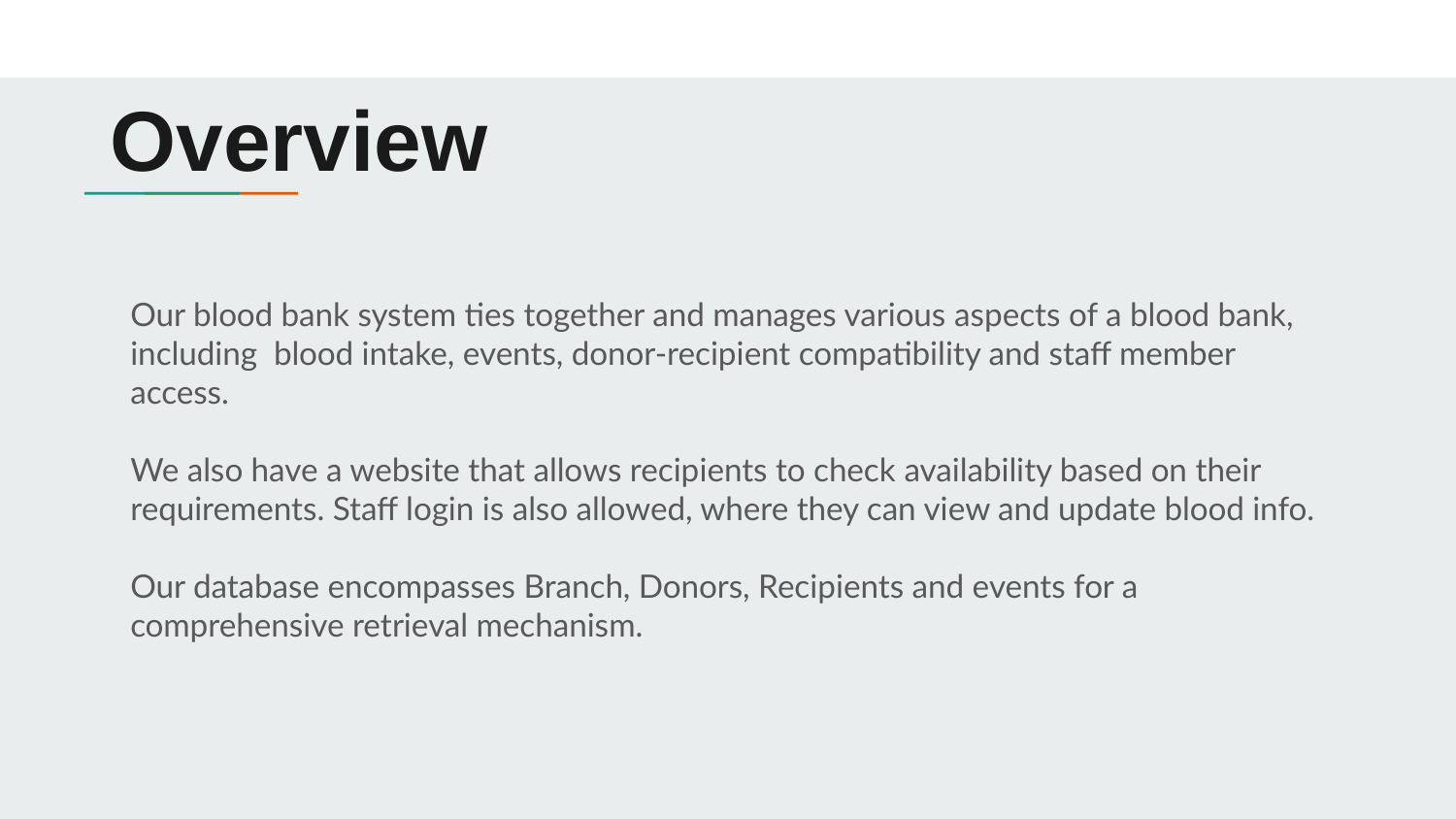

# Overview
Our blood bank system ties together and manages various aspects of a blood bank, including  blood intake, events, donor-recipient compatibility and staff member access.

We also have a website that allows recipients to check availability based on their requirements. Staff login is also allowed, where they can view and update blood info.

Our database encompasses Branch, Donors, Recipients and events for a comprehensive retrieval mechanism.